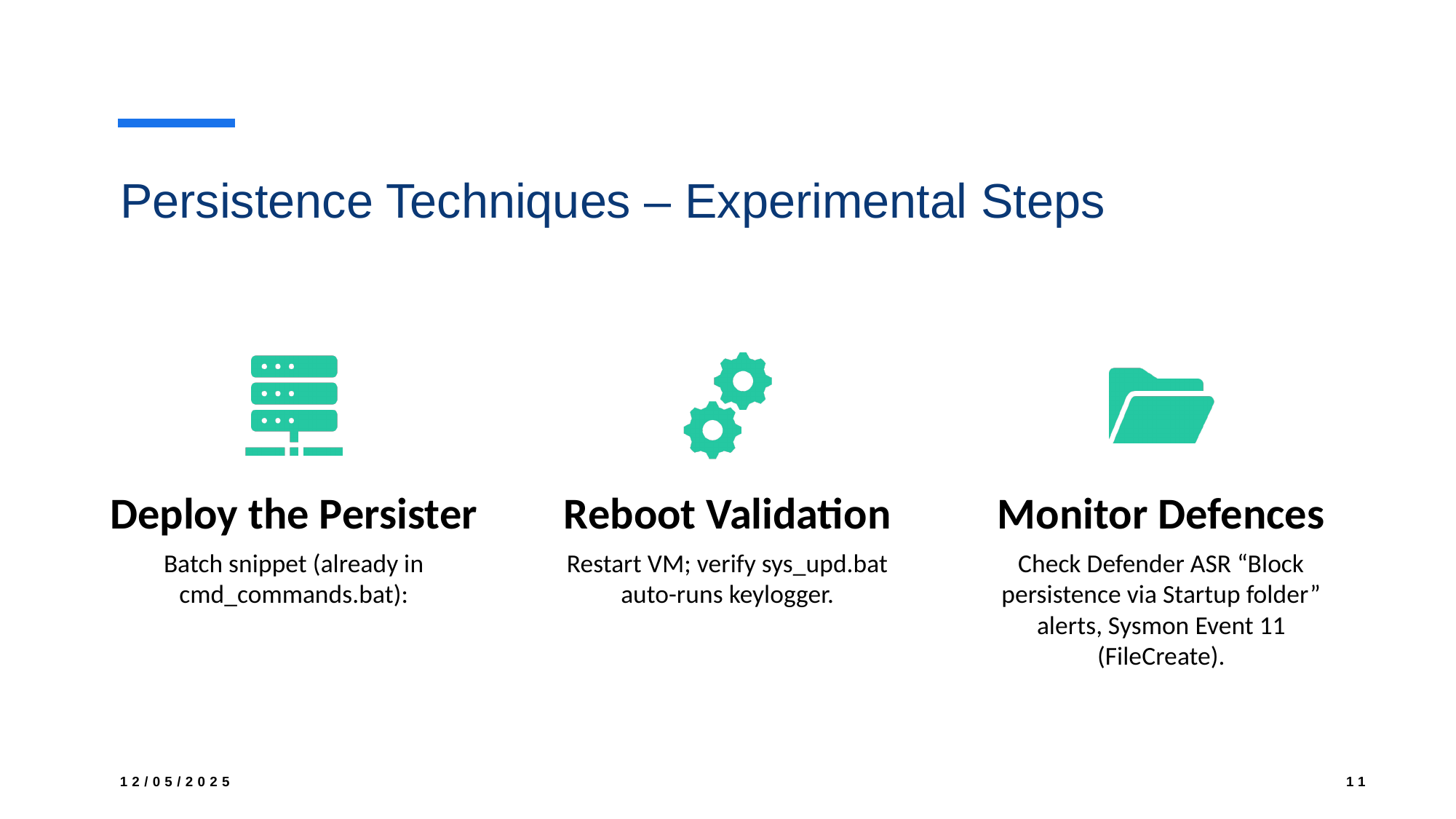

# Persistence Techniques – Experimental Steps
Deploy the Persister
Batch snippet (already in cmd_commands.bat):
Reboot Validation
Restart VM; verify sys_upd.bat auto-runs keylogger.
Monitor Defences
Check Defender ASR “Block persistence via Startup folder” alerts, Sysmon Event 11 (FileCreate).
12/05/2025
11